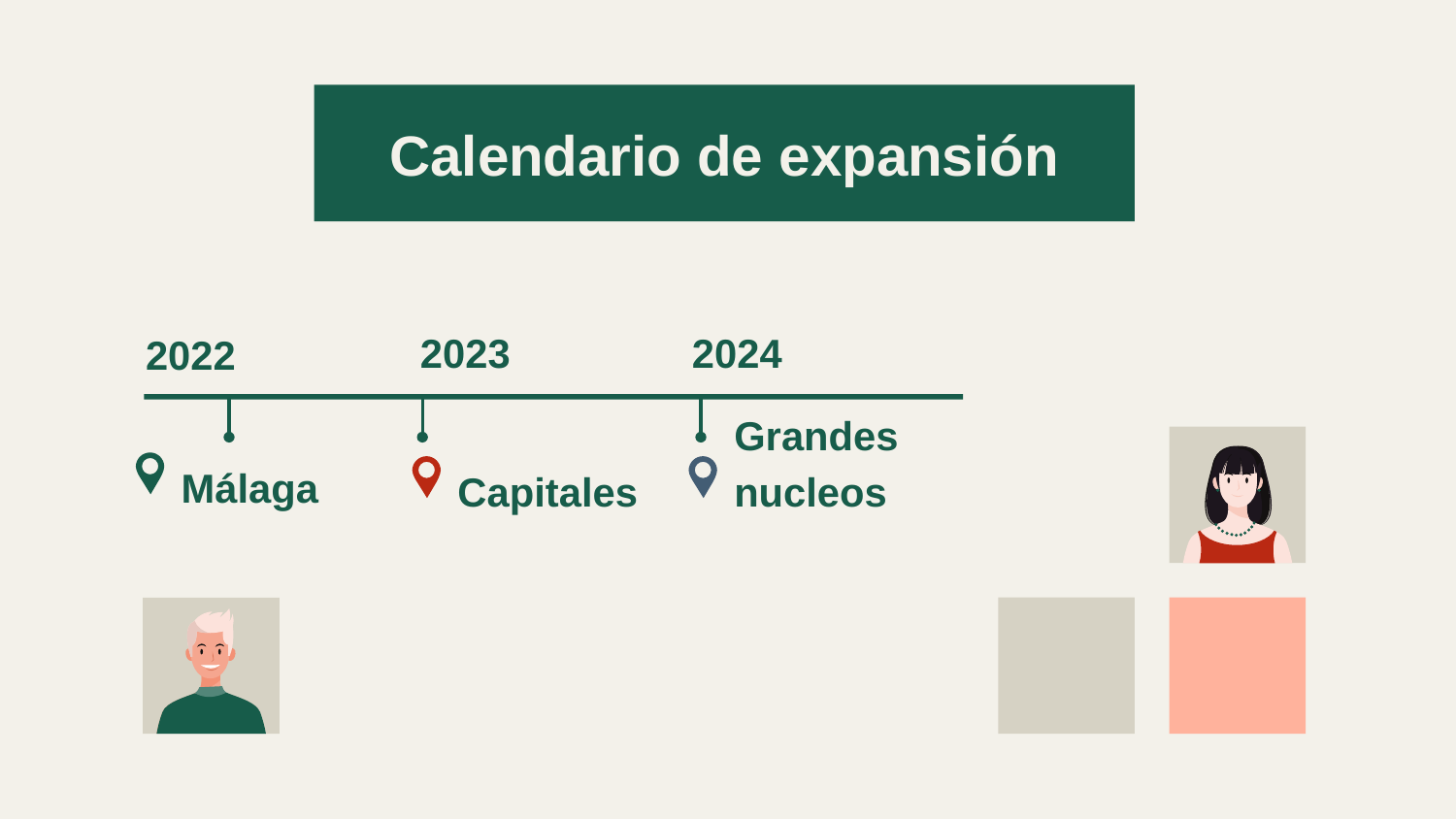

# Calendario de expansión
2023
2024
2022

Málaga
Capitales
Grandes nucleos